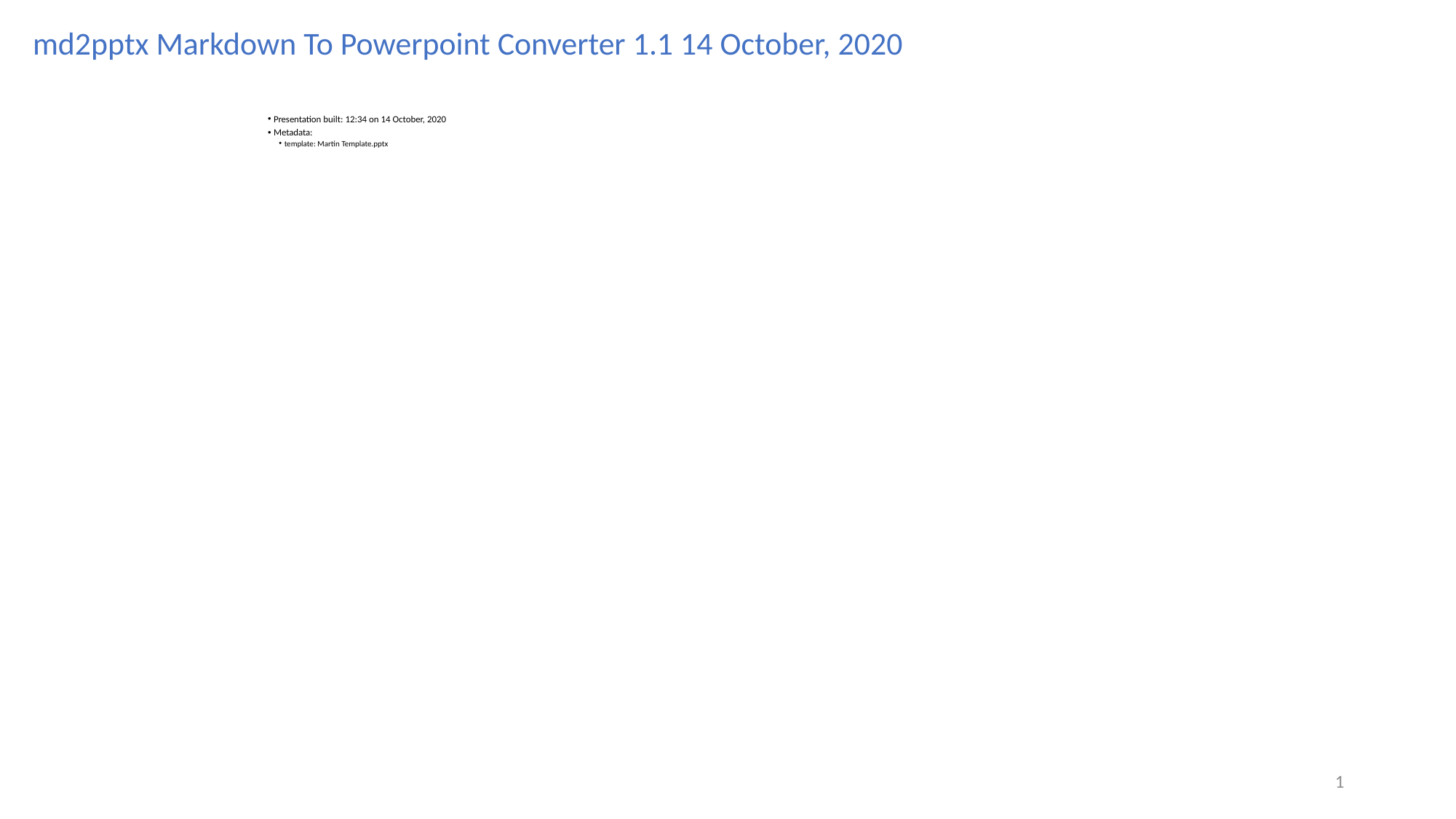

# md2pptx Markdown To Powerpoint Converter 1.1 14 October, 2020
Presentation built: 12:34 on 14 October, 2020
Metadata:
template: Martin Template.pptx
1